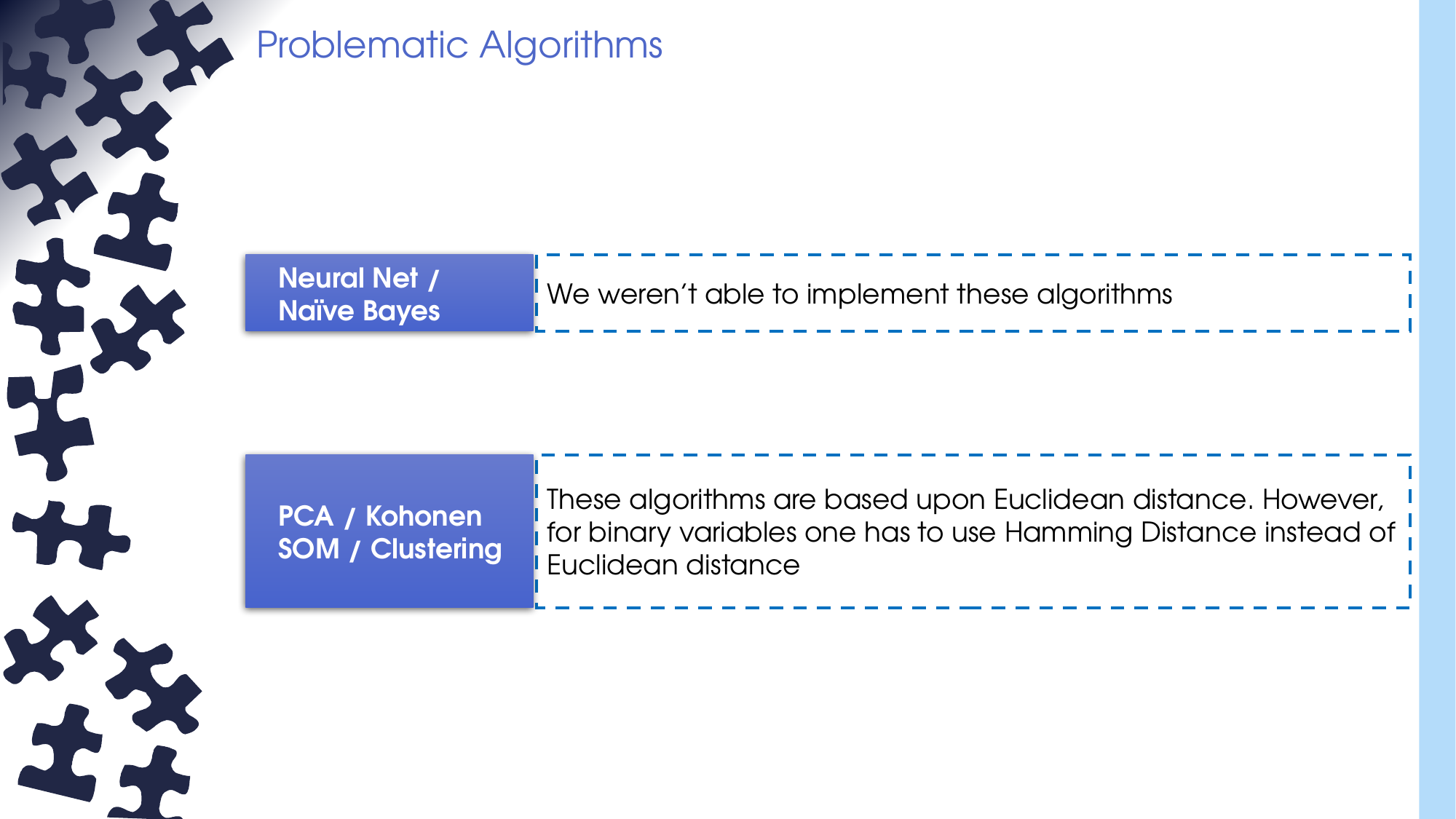

# Problematic Algorithms
Neural Net / Naïve Bayes
We weren’t able to implement these algorithms
PCA / Kohonen SOM / Clustering
These algorithms are based upon Euclidean distance. However, for binary variables one has to use Hamming Distance instead of Euclidean distance